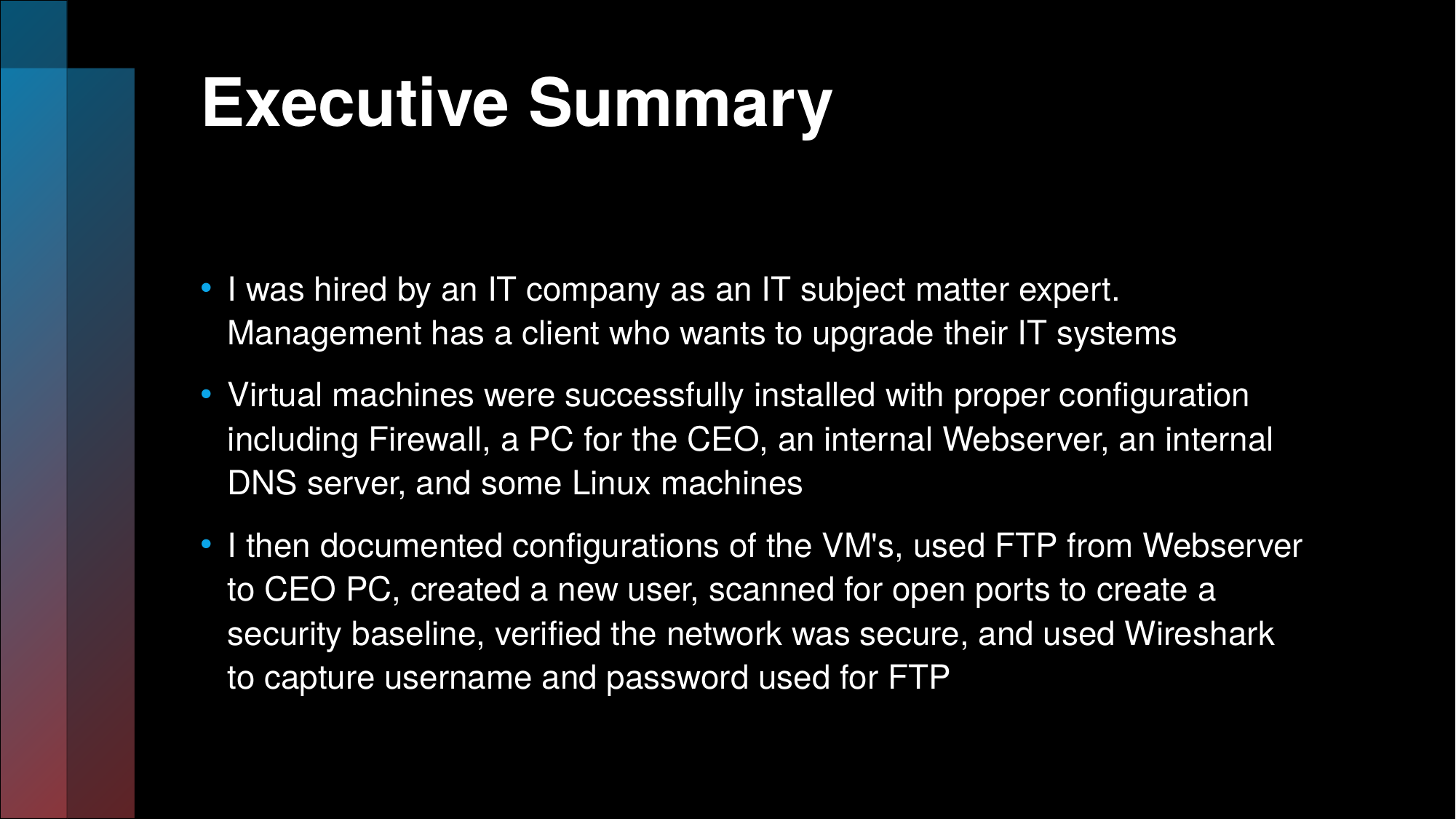

# Executive Summary

I was hired by an IT company as an IT subject matter expert. Management has a client who wants to upgrade their IT systems
Virtual machines were successfully installed with proper configuration including Firewall, a PC for the CEO, an internal Webserver, an internal DNS server, and some Linux machines
I then documented configurations of the VM's, used FTP from Webserver to CEO PC, created a new user, scanned for open ports to create a security baseline, verified the network was secure, and used Wireshark to capture username and password used for FTP